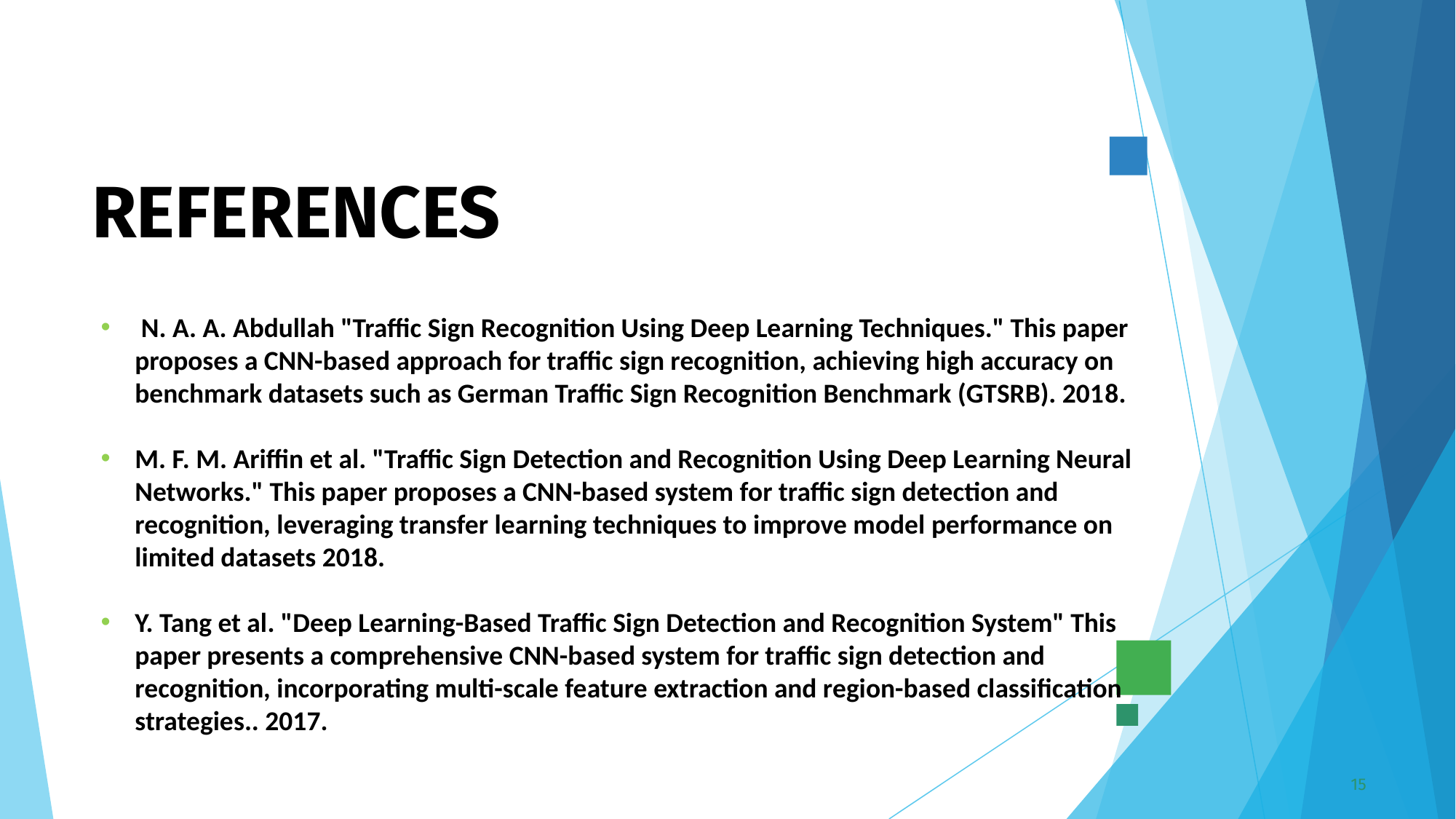

# REFERENCES
 N. A. A. Abdullah "Traffic Sign Recognition Using Deep Learning Techniques." This paper proposes a CNN-based approach for traffic sign recognition, achieving high accuracy on benchmark datasets such as German Traffic Sign Recognition Benchmark (GTSRB). 2018.

M. F. M. Ariffin et al. "Traffic Sign Detection and Recognition Using Deep Learning Neural Networks." This paper proposes a CNN-based system for traffic sign detection and recognition, leveraging transfer learning techniques to improve model performance on limited datasets 2018.

Y. Tang et al. "Deep Learning-Based Traffic Sign Detection and Recognition System" This paper presents a comprehensive CNN-based system for traffic sign detection and recognition, incorporating multi-scale feature extraction and region-based classification strategies.. 2017.

15